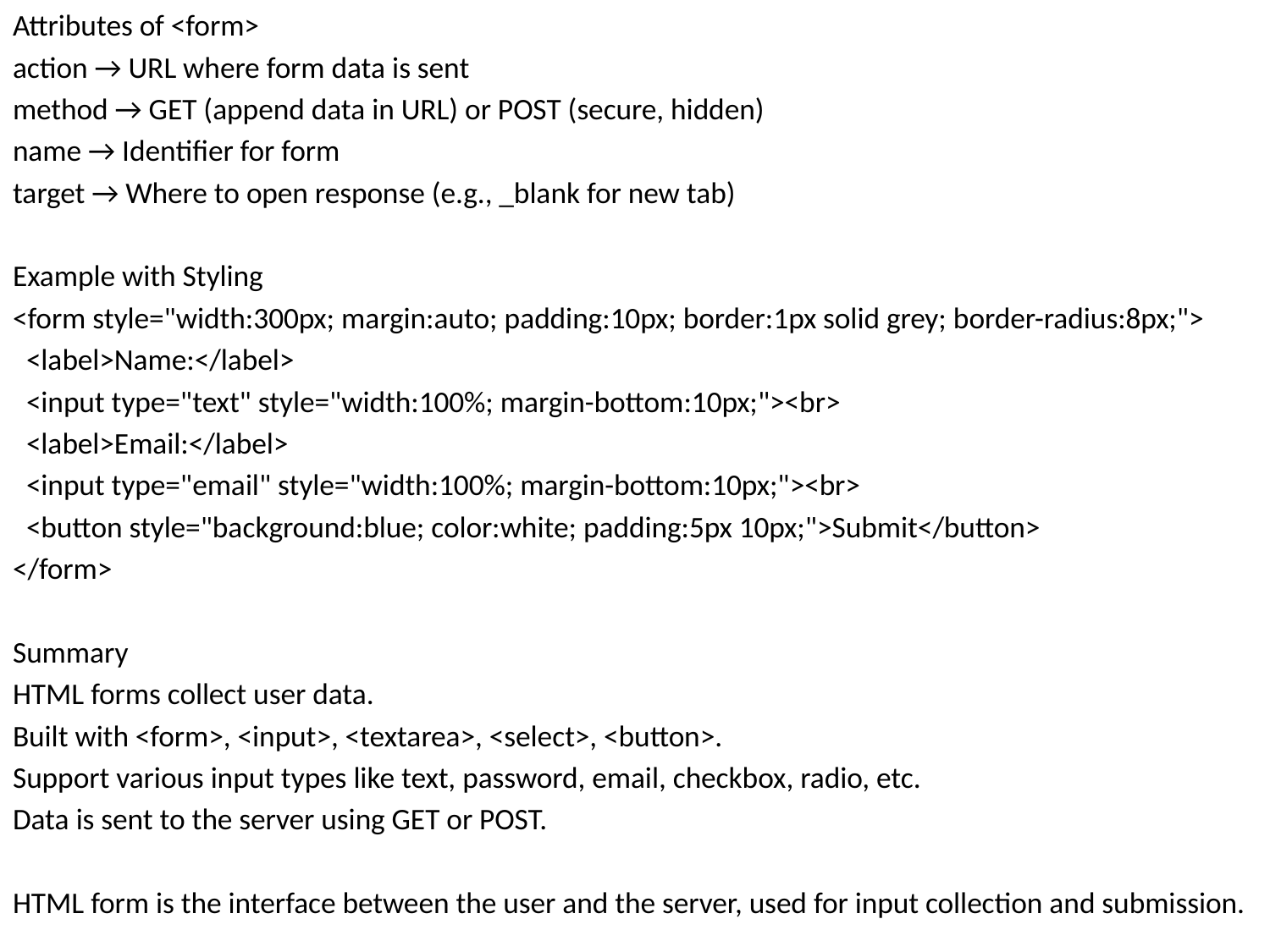

Attributes of <form>
action → URL where form data is sent
method → GET (append data in URL) or POST (secure, hidden)
name → Identifier for form
target → Where to open response (e.g., _blank for new tab)

Example with Styling
<form style="width:300px; margin:auto; padding:10px; border:1px solid grey; border-radius:8px;">
  <label>Name:</label>
  <input type="text" style="width:100%; margin-bottom:10px;"><br>
  <label>Email:</label>
  <input type="email" style="width:100%; margin-bottom:10px;"><br>
  <button style="background:blue; color:white; padding:5px 10px;">Submit</button>
</form>

Summary
HTML forms collect user data.
Built with <form>, <input>, <textarea>, <select>, <button>.
Support various input types like text, password, email, checkbox, radio, etc.
Data is sent to the server using GET or POST.

HTML form is the interface between the user and the server, used for input collection and submission.